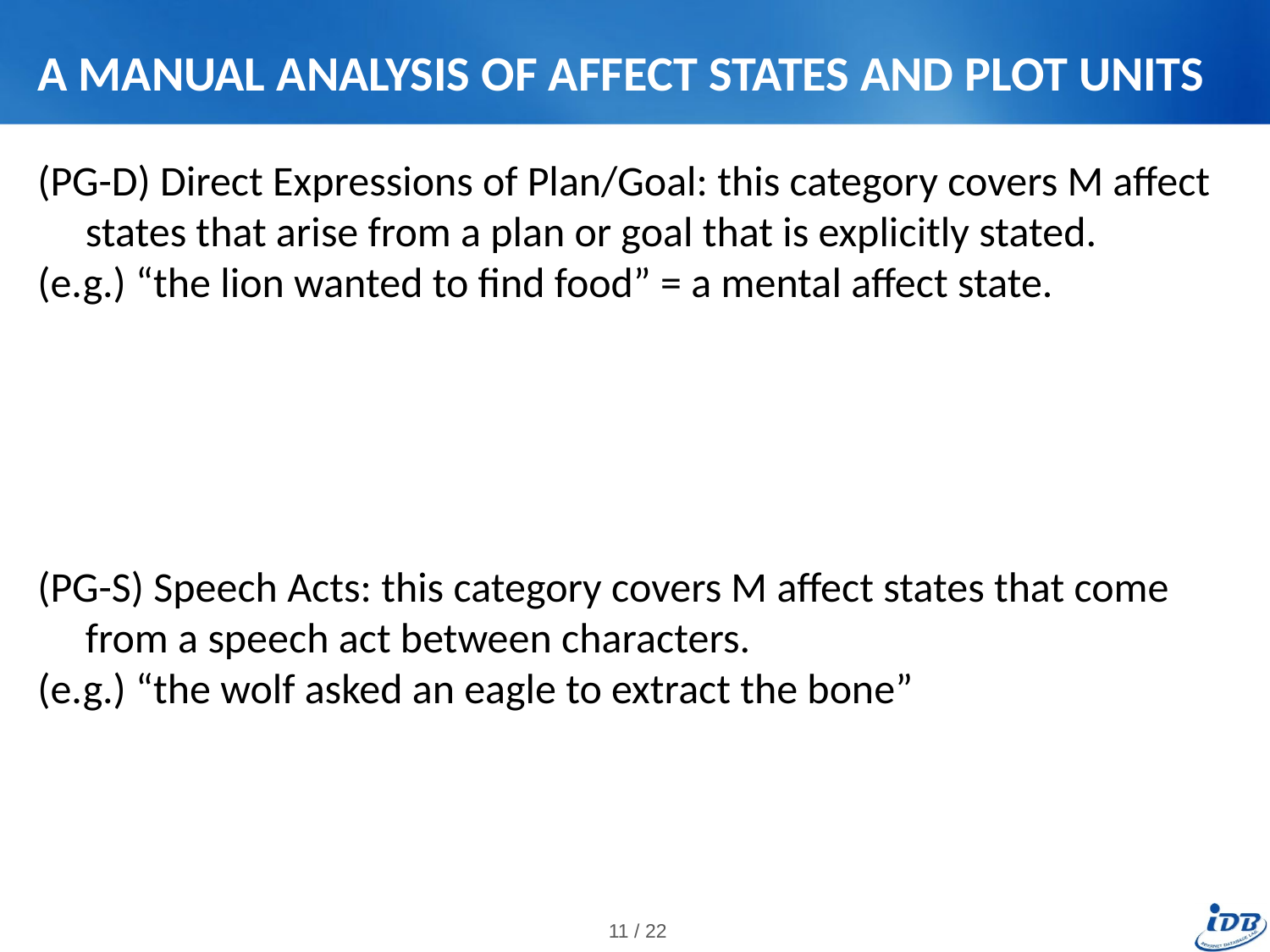

# A MANUAL ANALYSIS OF AFFECT STATES AND PLOT UNITS
(PG-D) Direct Expressions of Plan/Goal: this category covers M affect states that arise from a plan or goal that is explicitly stated.
(e.g.) “the lion wanted to ﬁnd food” = a mental affect state.

(PG-S) Speech Acts: this category covers M affect states that come from a speech act between characters.
(e.g.) “the wolf asked an eagle to extract the bone”